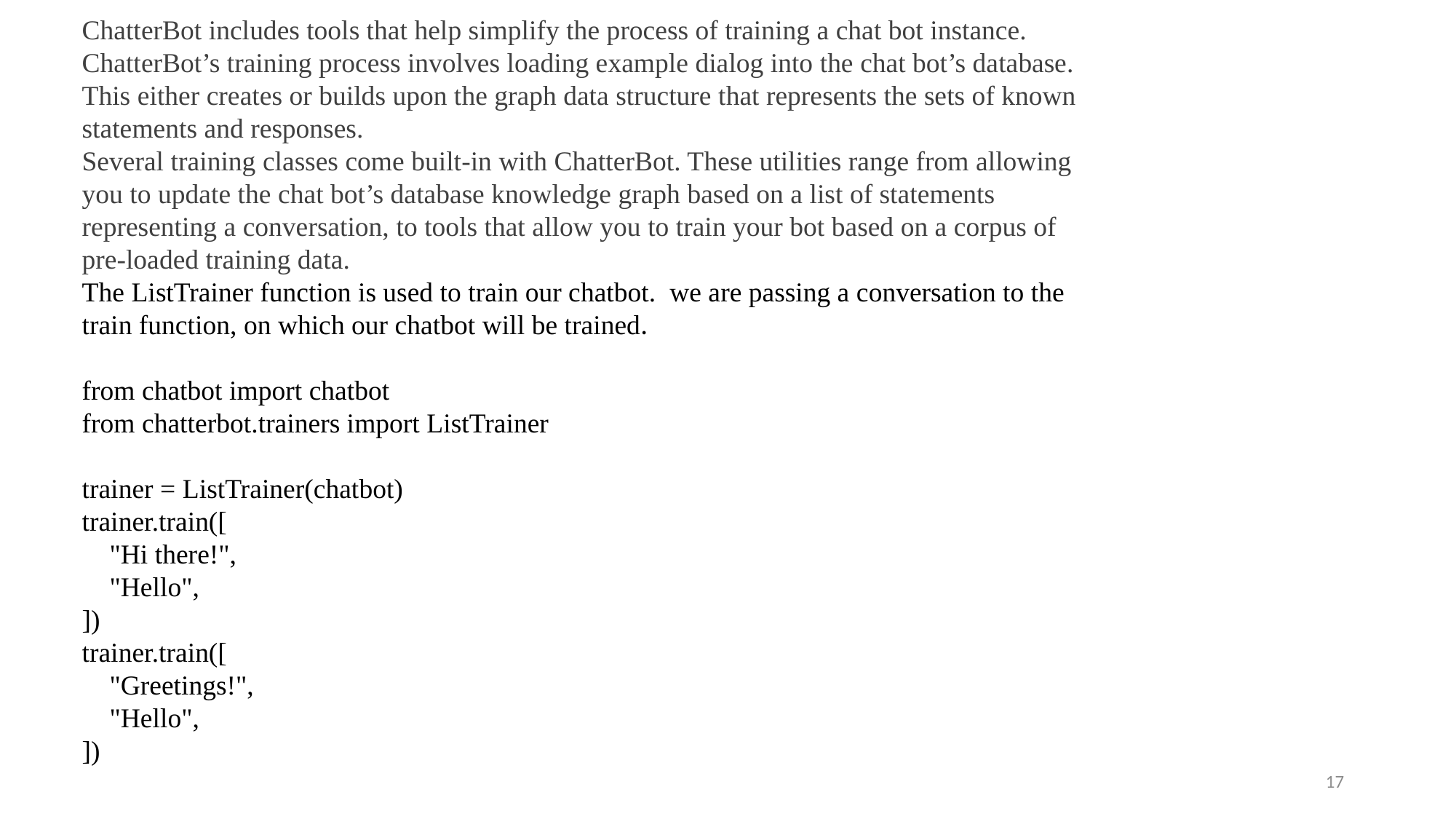

ChatterBot includes tools that help simplify the process of training a chat bot instance. ChatterBot’s training process involves loading example dialog into the chat bot’s database. This either creates or builds upon the graph data structure that represents the sets of known statements and responses.
Several training classes come built-in with ChatterBot. These utilities range from allowing you to update the chat bot’s database knowledge graph based on a list of statements representing a conversation, to tools that allow you to train your bot based on a corpus of pre-loaded training data.
The ListTrainer function is used to train our chatbot.  we are passing a conversation to the train function, on which our chatbot will be trained.

from chatbot import chatbot
from chatterbot.trainers import ListTrainer

trainer = ListTrainer(chatbot)
trainer.train([
    "Hi there!",
    "Hello",
])
trainer.train([
    "Greetings!",
    "Hello",
])

17